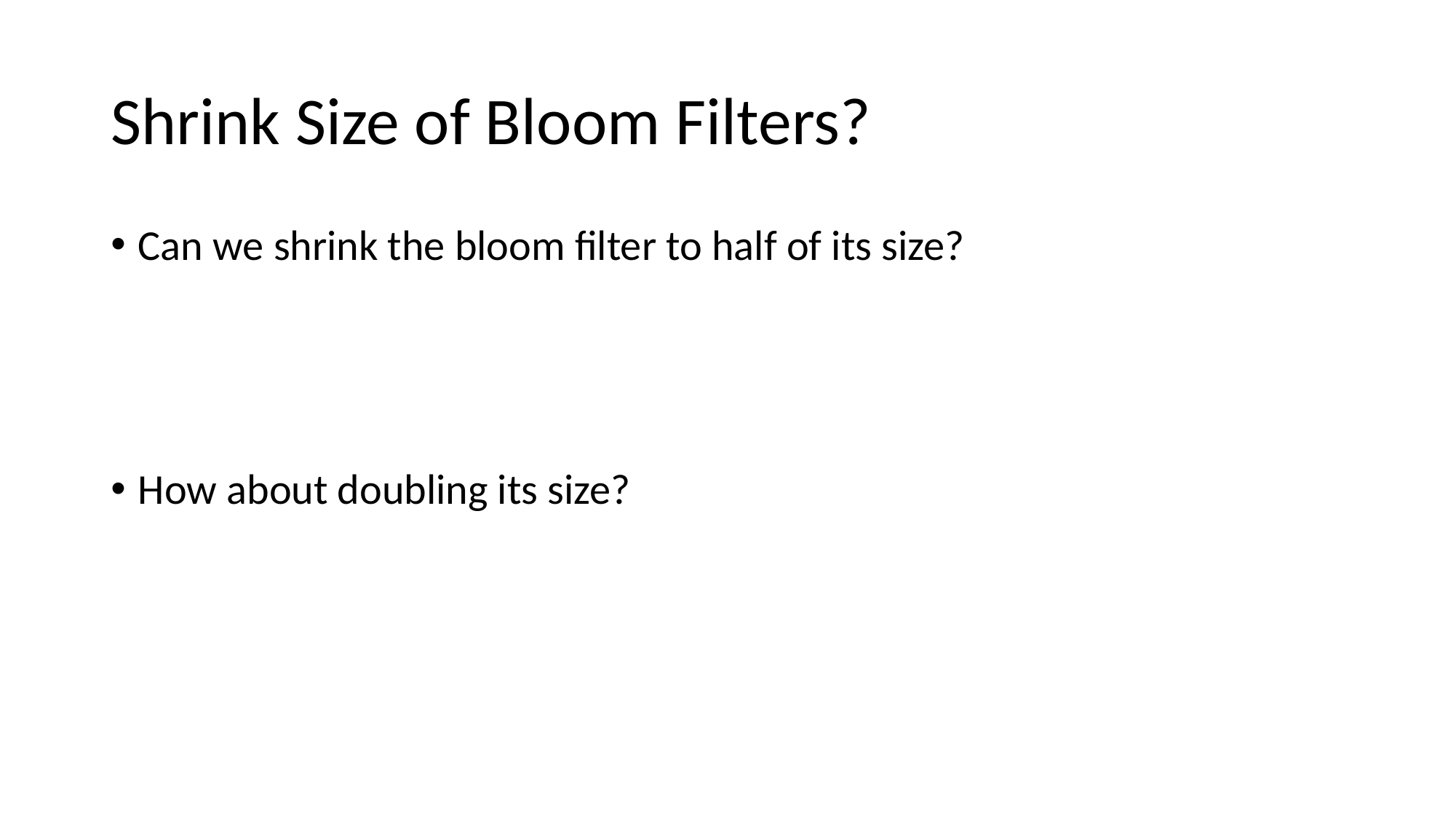

# Shrink Size of Bloom Filters?
Can we shrink the bloom filter to half of its size?

How about doubling its size?